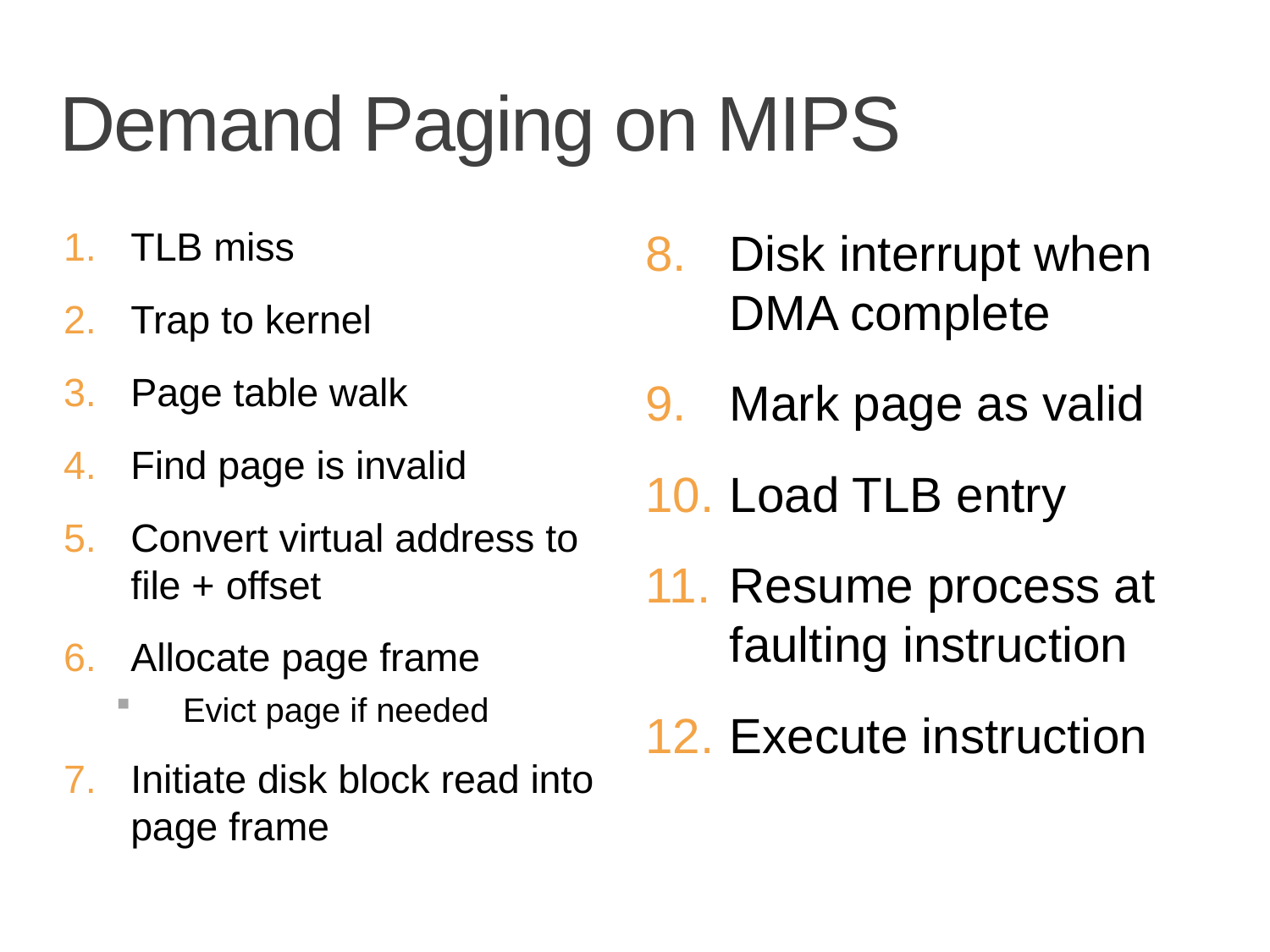

# Demand Paging on MIPS
TLB miss
Trap to kernel
Page table walk
Find page is invalid
Convert virtual address to file + offset
Allocate page frame
Evict page if needed
Initiate disk block read into page frame

Disk interrupt when DMA complete
Mark page as valid
Load TLB entry
Resume process at faulting instruction
Execute instruction